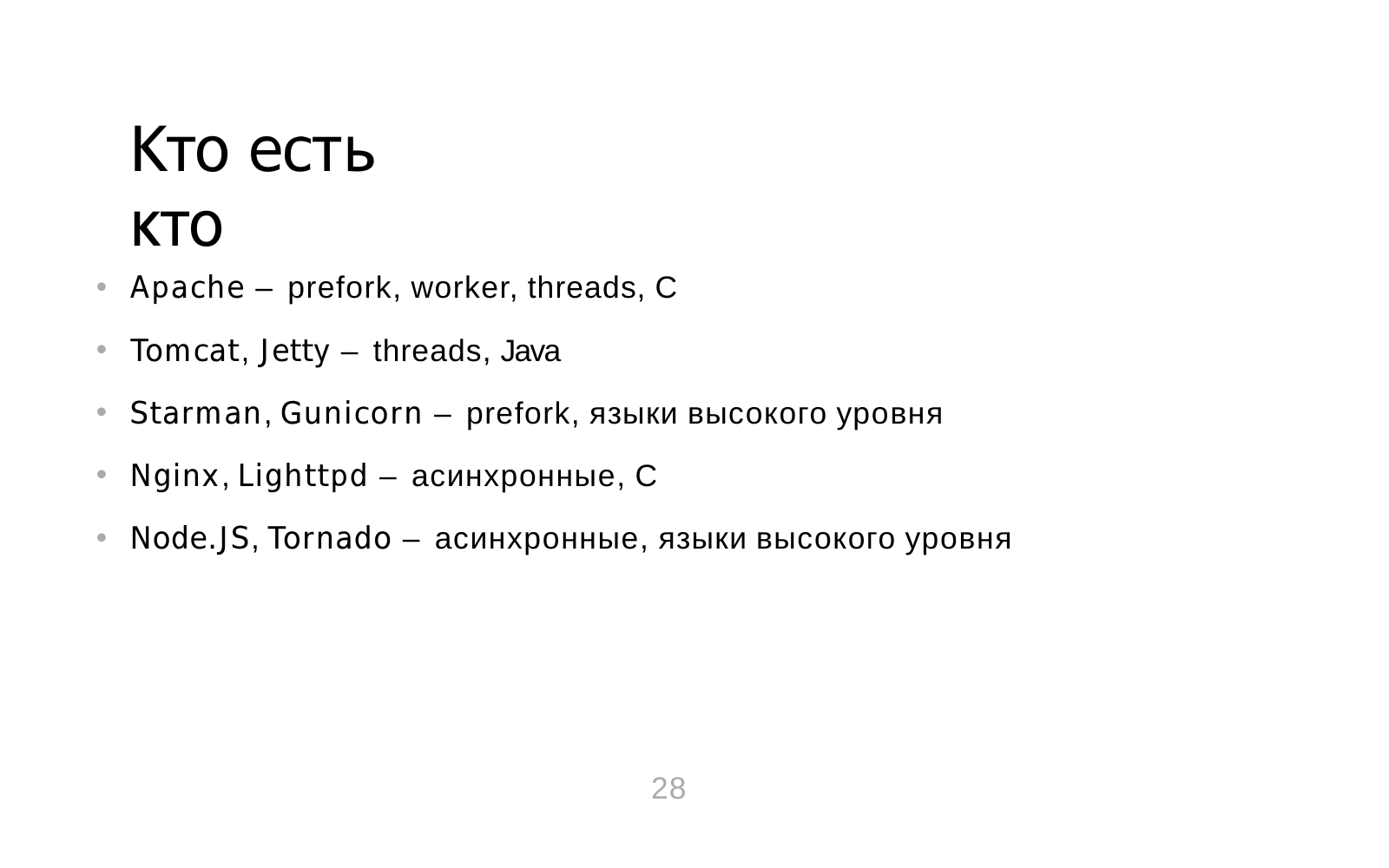

# Кто есть кто
Apache – prefork, worker, threads, С
Tomcat, Jetty – threads, Java
Starman, Gunicorn – prefork, языки высокого уровня
Nginx, Lighttpd – асинхронные, С
Node.JS, Tornado – асинхронные, языки высокого уровня
28